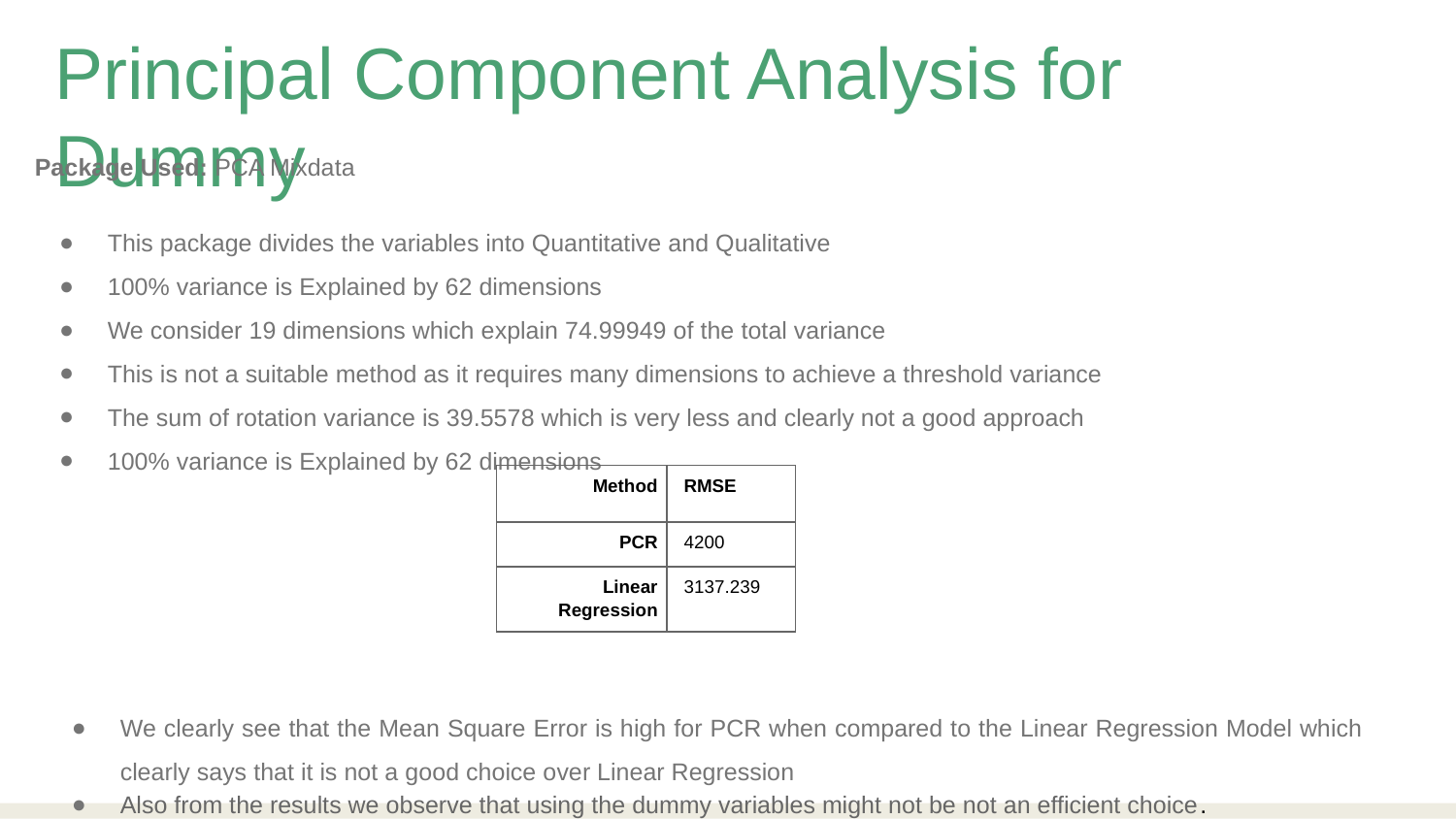

Principal Component Analysis for Dummy
Package Used: PCA Mixdata
This package divides the variables into Quantitative and Qualitative
100% variance is Explained by 62 dimensions
We consider 19 dimensions which explain 74.99949 of the total variance
This is not a suitable method as it requires many dimensions to achieve a threshold variance
The sum of rotation variance is 39.5578 which is very less and clearly not a good approach
100% variance is Explained by 62 dimensions

| Method | RMSE |
| --- | --- |
| PCR | 4200 |
| Linear Regression | 3137.239 |

We clearly see that the Mean Square Error is high for PCR when compared to the Linear Regression Model which clearly says that it is not a good choice over Linear Regression
Also from the results we observe that using the dummy variables might not be not an efficient choice.